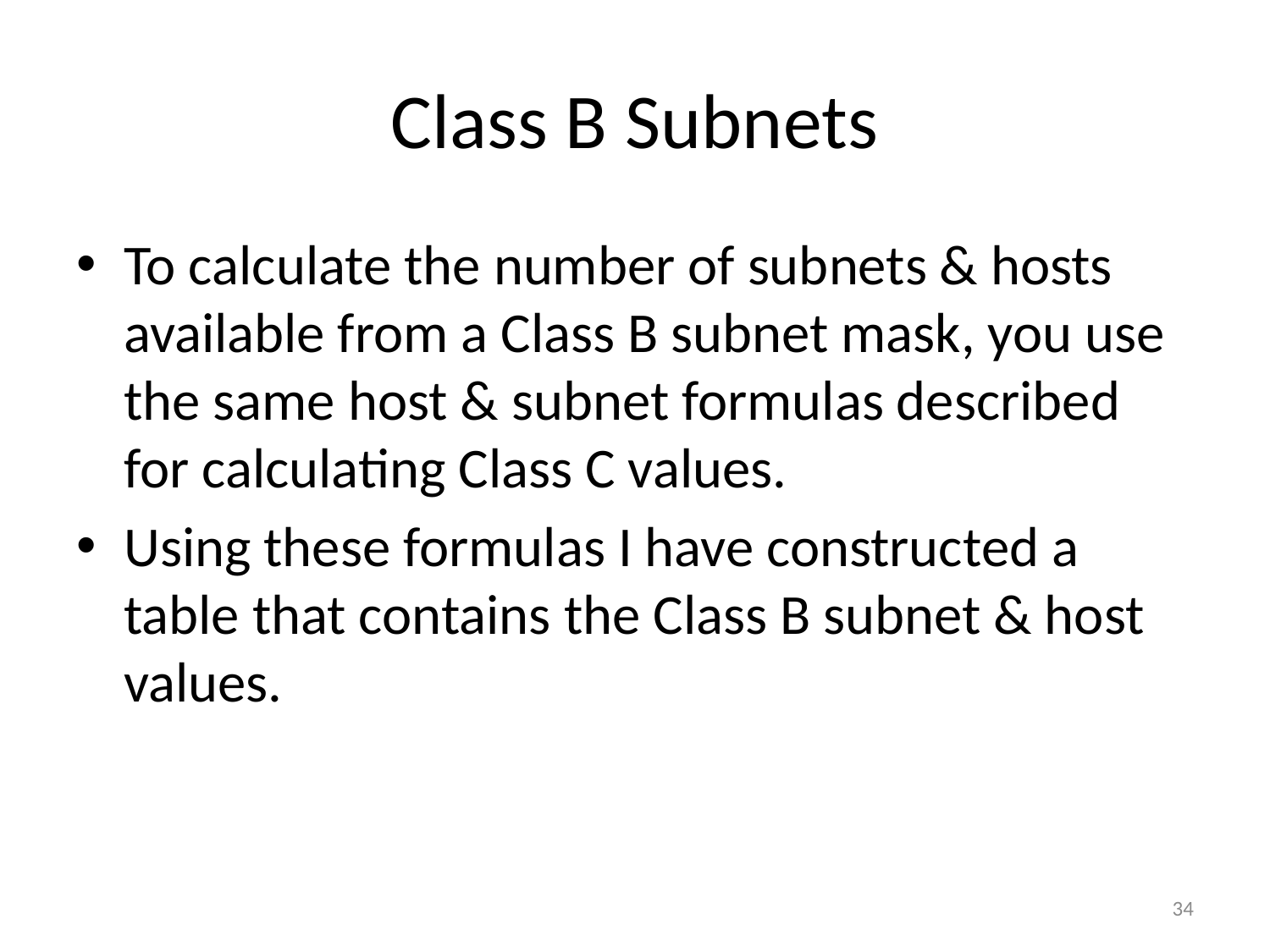

# Class B Subnets
To calculate the number of subnets & hosts available from a Class B subnet mask, you use the same host & subnet formulas described for calculating Class C values.
Using these formulas I have constructed a table that contains the Class B subnet & host values.
34